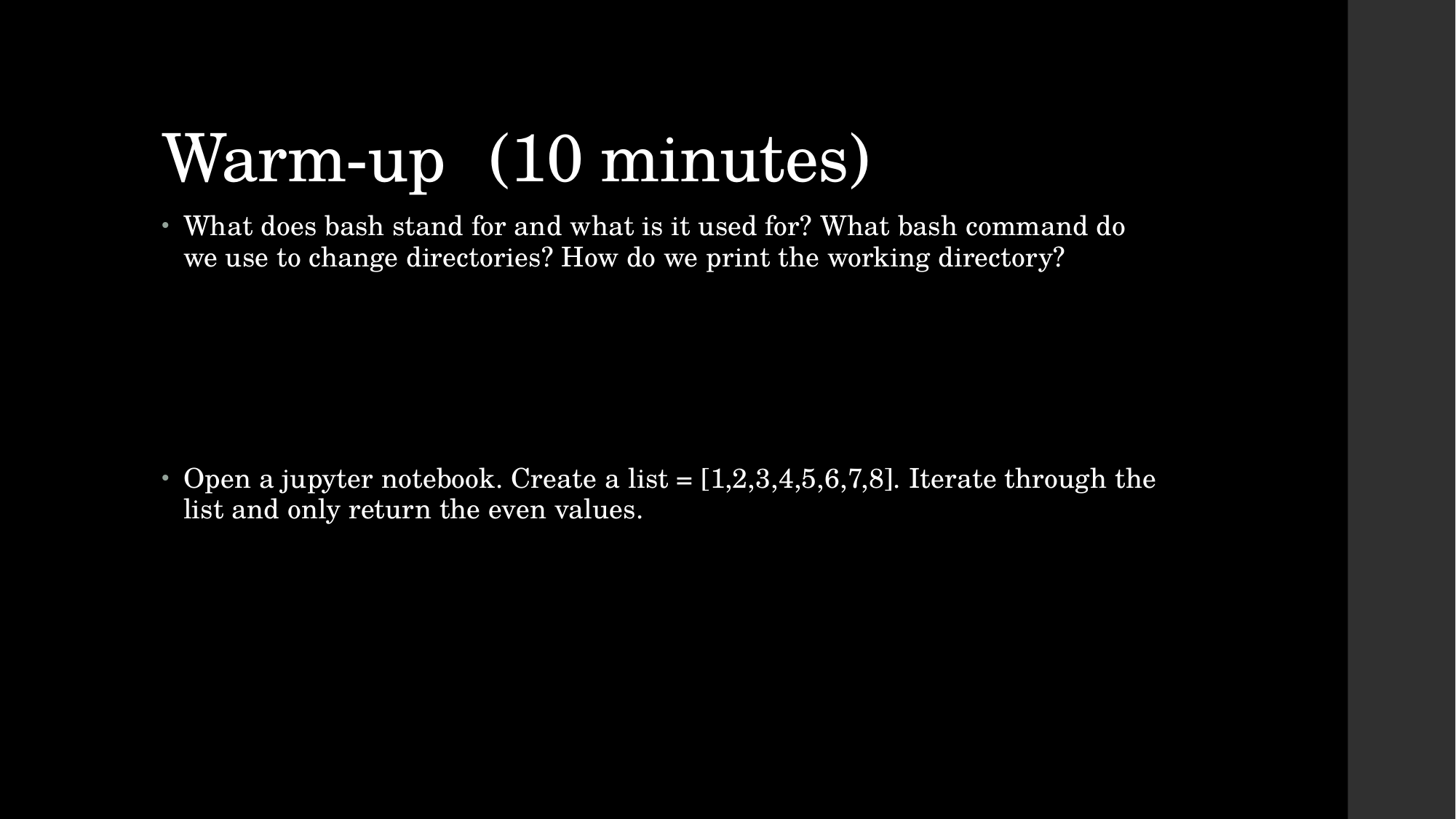

# Warm-up	(10 minutes)
What does bash stand for and what is it used for? What bash command do we use to change directories? How do we print the working directory?

Open a jupyter notebook. Create a list = [1,2,3,4,5,6,7,8]. Iterate through the list and only return the even values.